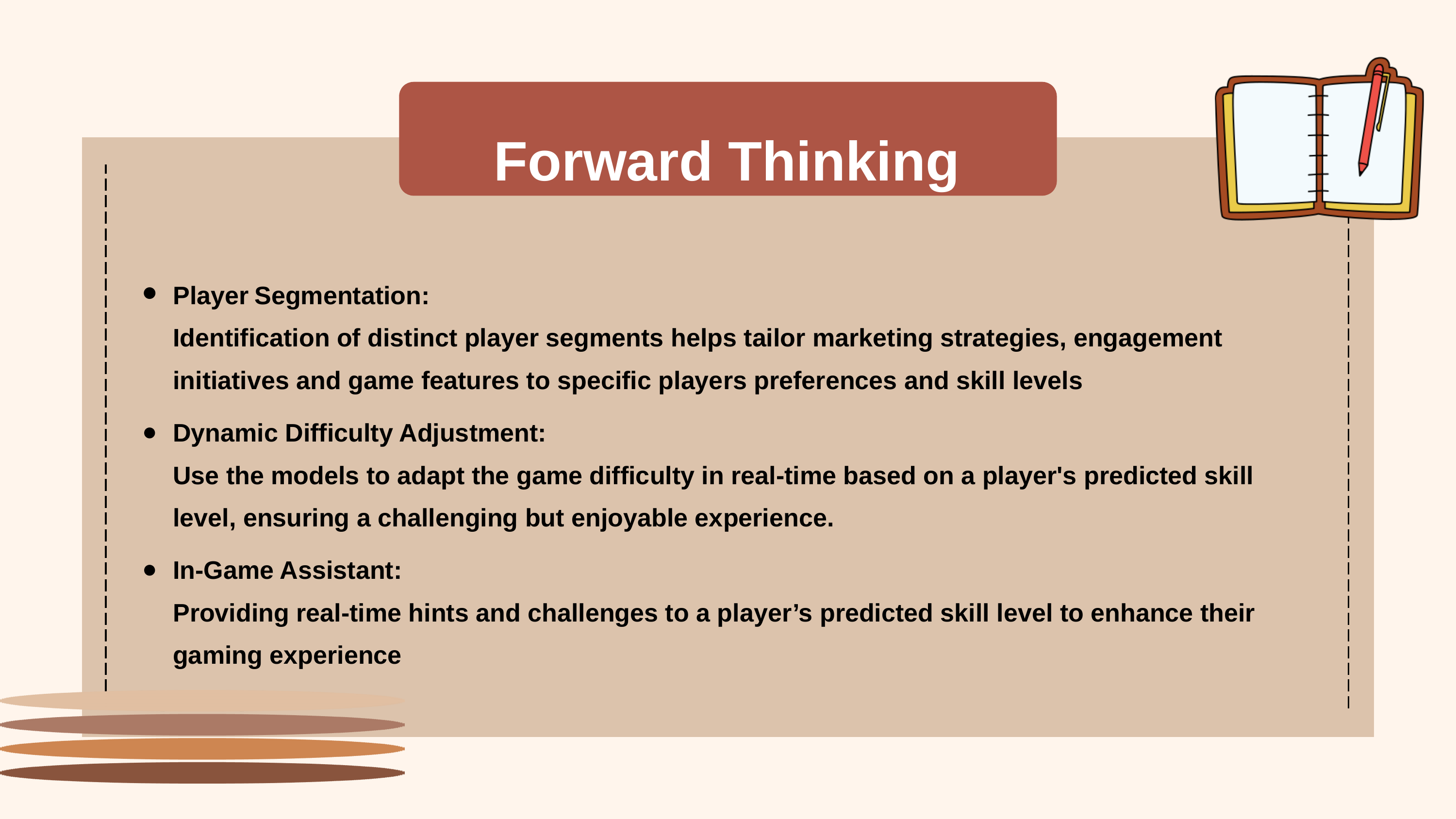

Forward Thinking

Player Segmentation:
Identification of distinct player segments helps tailor marketing strategies, engagement initiatives and game features to specific players preferences and skill levels
Dynamic Difficulty Adjustment:
Use the models to adapt the game difficulty in real-time based on a player's predicted skill level, ensuring a challenging but enjoyable experience.
In-Game Assistant:
Providing real-time hints and challenges to a player’s predicted skill level to enhance their gaming experience